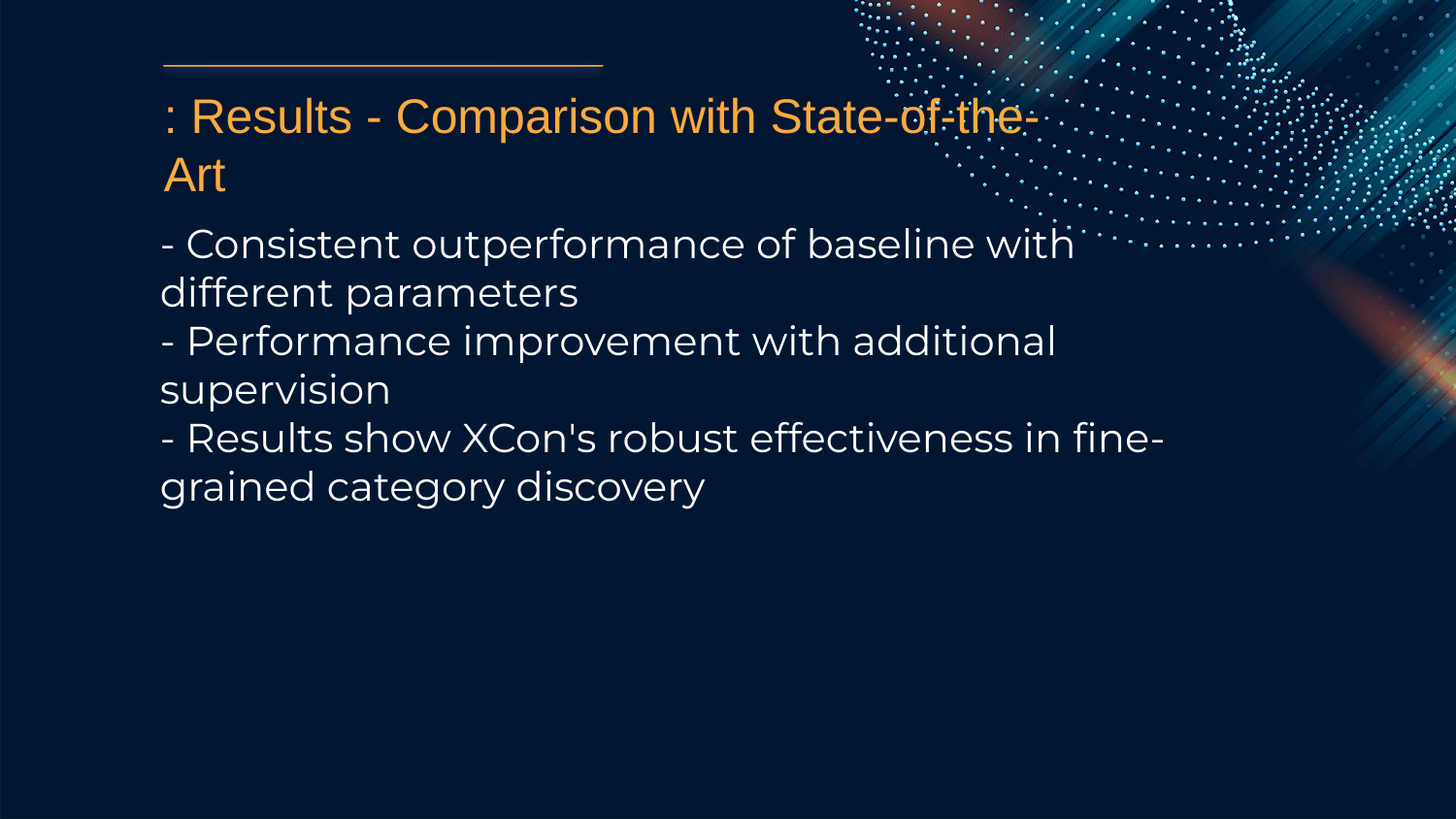

: Results - Comparison with State-of-the-Art
- Consistent outperformance of baseline with different parameters
- Performance improvement with additional supervision
- Results show XCon's robust effectiveness in fine-grained category discovery